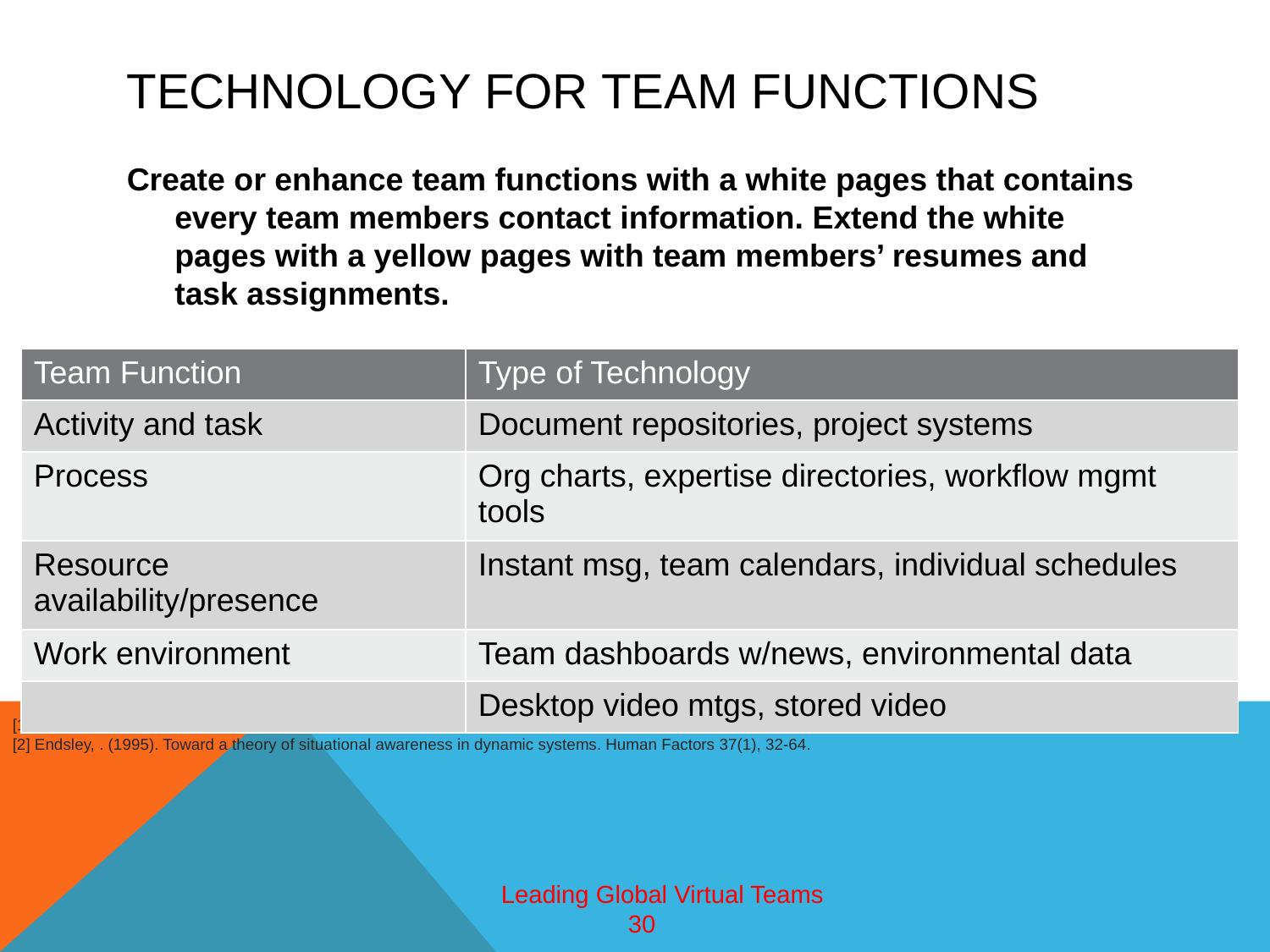

# Technology for team functions
Create or enhance team functions with a white pages that contains every team members contact information. Extend the white pages with a yellow pages with team members’ resumes and task assignments.

| Team Function | Type of Technology |
| --- | --- |
| Activity and task | Document repositories, project systems |
| Process | Org charts, expertise directories, workflow mgmt tools |
| Resource availability/presence | Instant msg, team calendars, individual schedules |
| Work environment | Team dashboards w/news, environmental data |
|  | Desktop video mtgs, stored video |
[1] Steinfeild, C., C.Jang & B. Pfaff  (1999). Supporting virtual team collaboration. Proceedings of Group 99. ACM
[2] Endsley, . (1995). Toward a theory of situational awareness in dynamic systems. Human Factors 37(1), 32-64.